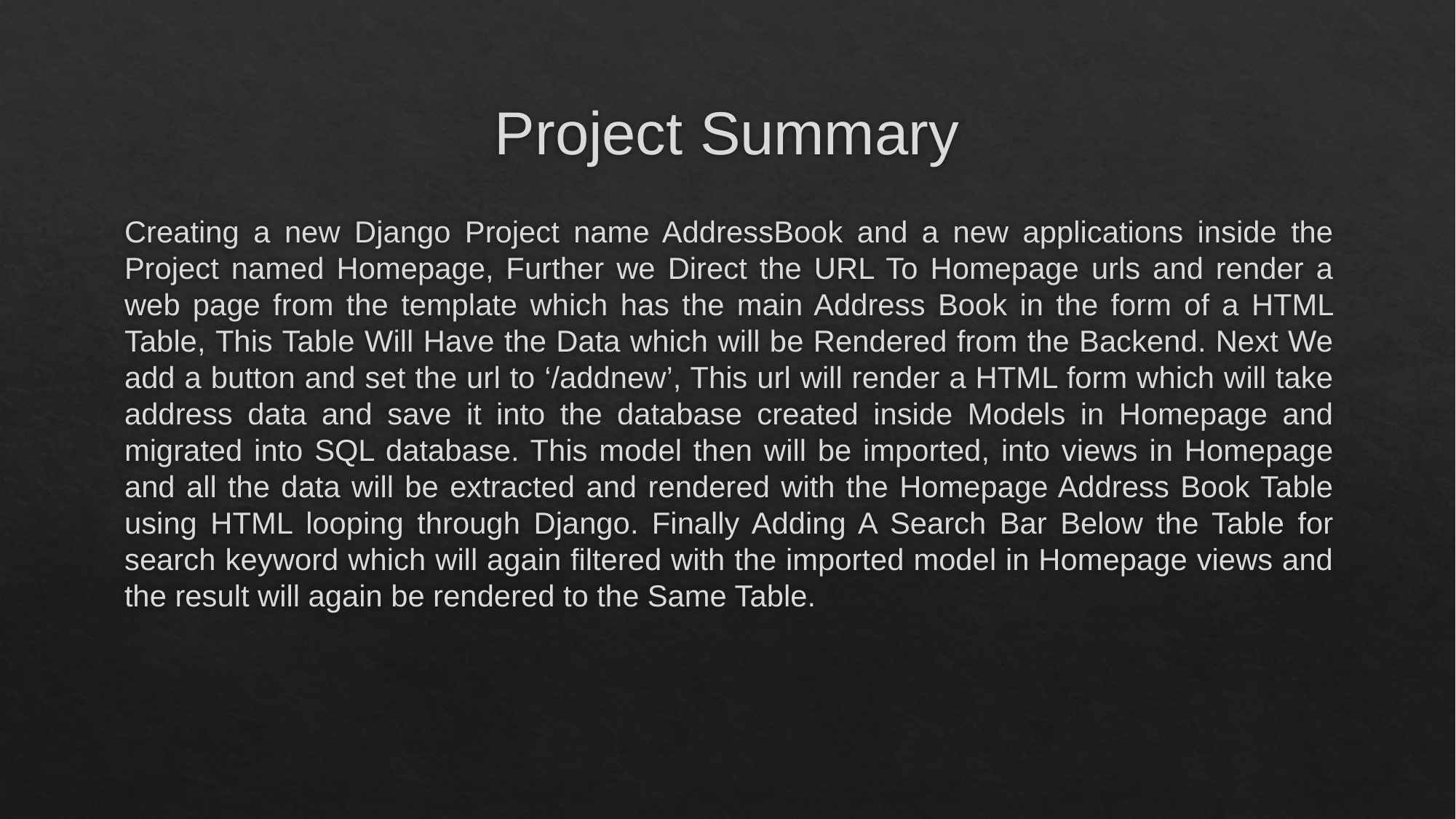

# Project Summary
Creating a new Django Project name AddressBook and a new applications inside the Project named Homepage, Further we Direct the URL To Homepage urls and render a web page from the template which has the main Address Book in the form of a HTML Table, This Table Will Have the Data which will be Rendered from the Backend. Next We add a button and set the url to ‘/addnew’, This url will render a HTML form which will take address data and save it into the database created inside Models in Homepage and migrated into SQL database. This model then will be imported, into views in Homepage and all the data will be extracted and rendered with the Homepage Address Book Table using HTML looping through Django. Finally Adding A Search Bar Below the Table for search keyword which will again filtered with the imported model in Homepage views and the result will again be rendered to the Same Table.